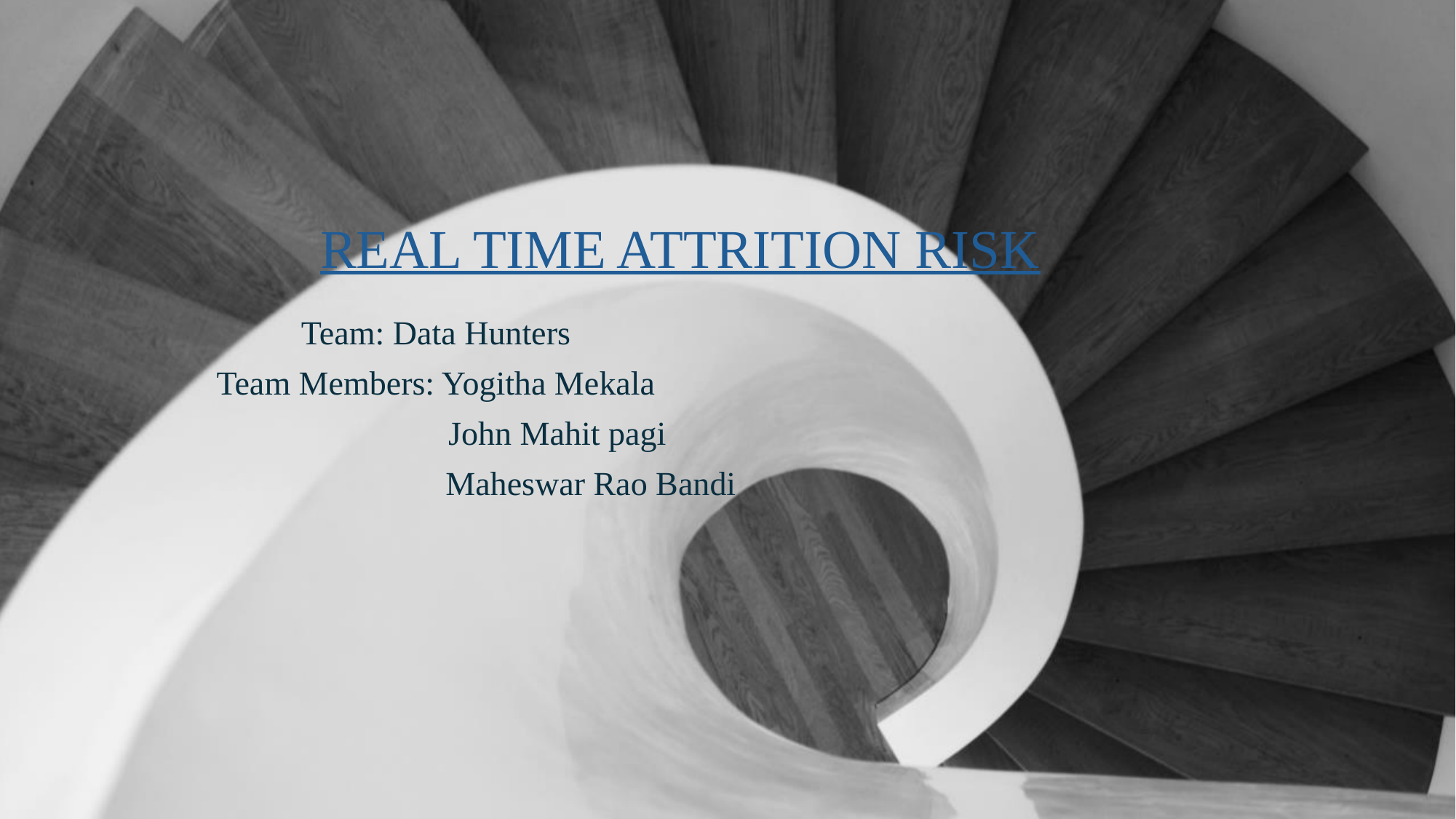

# REAL TIME ATTRITION RISK
Team: Data Hunters
Team Members: Yogitha Mekala
                             John Mahit pagi
                                     Maheswar Rao Bandi